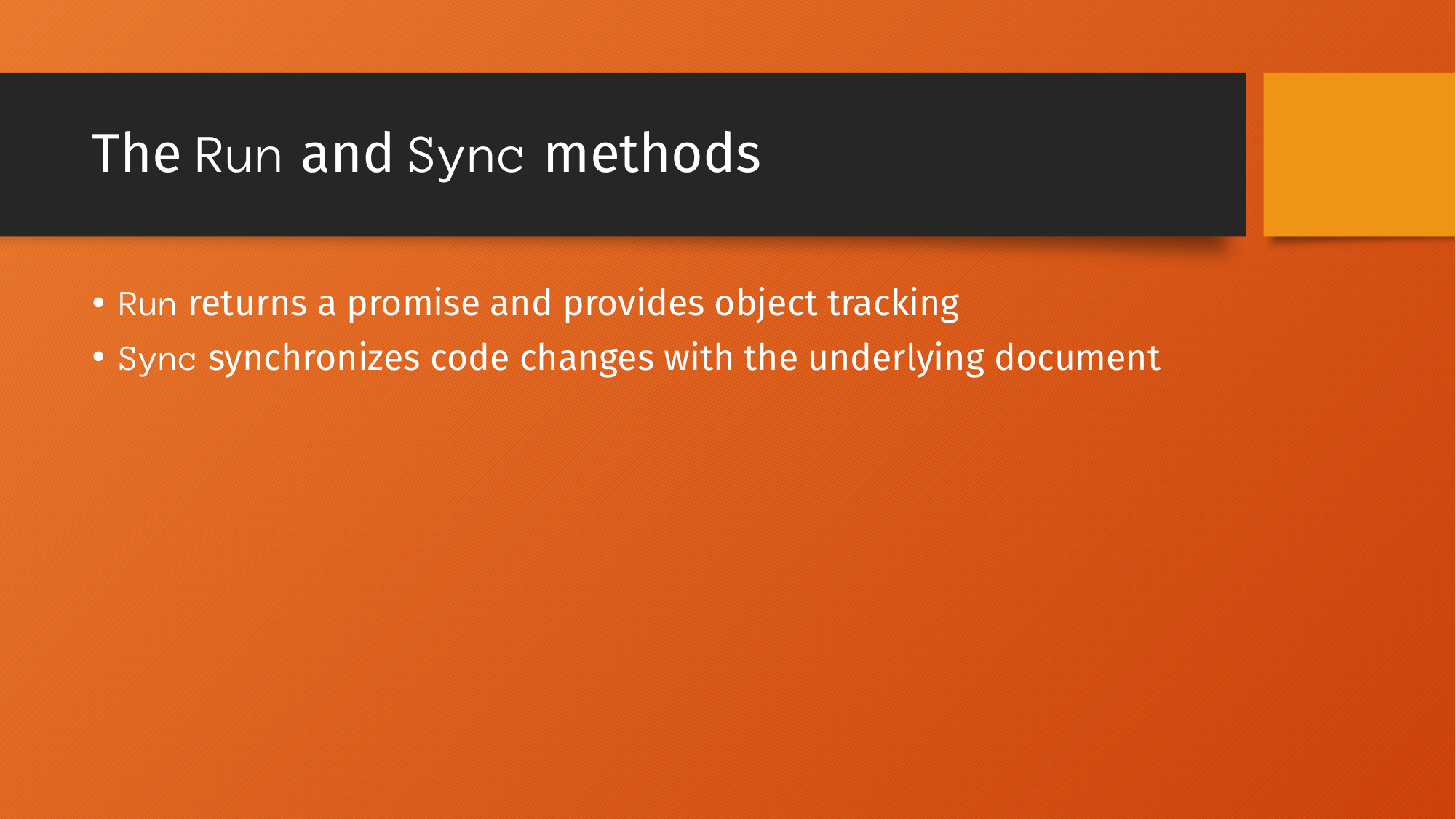

# The Run and Sync methods
Run returns a promise and provides object tracking
Sync synchronizes code changes with the underlying document